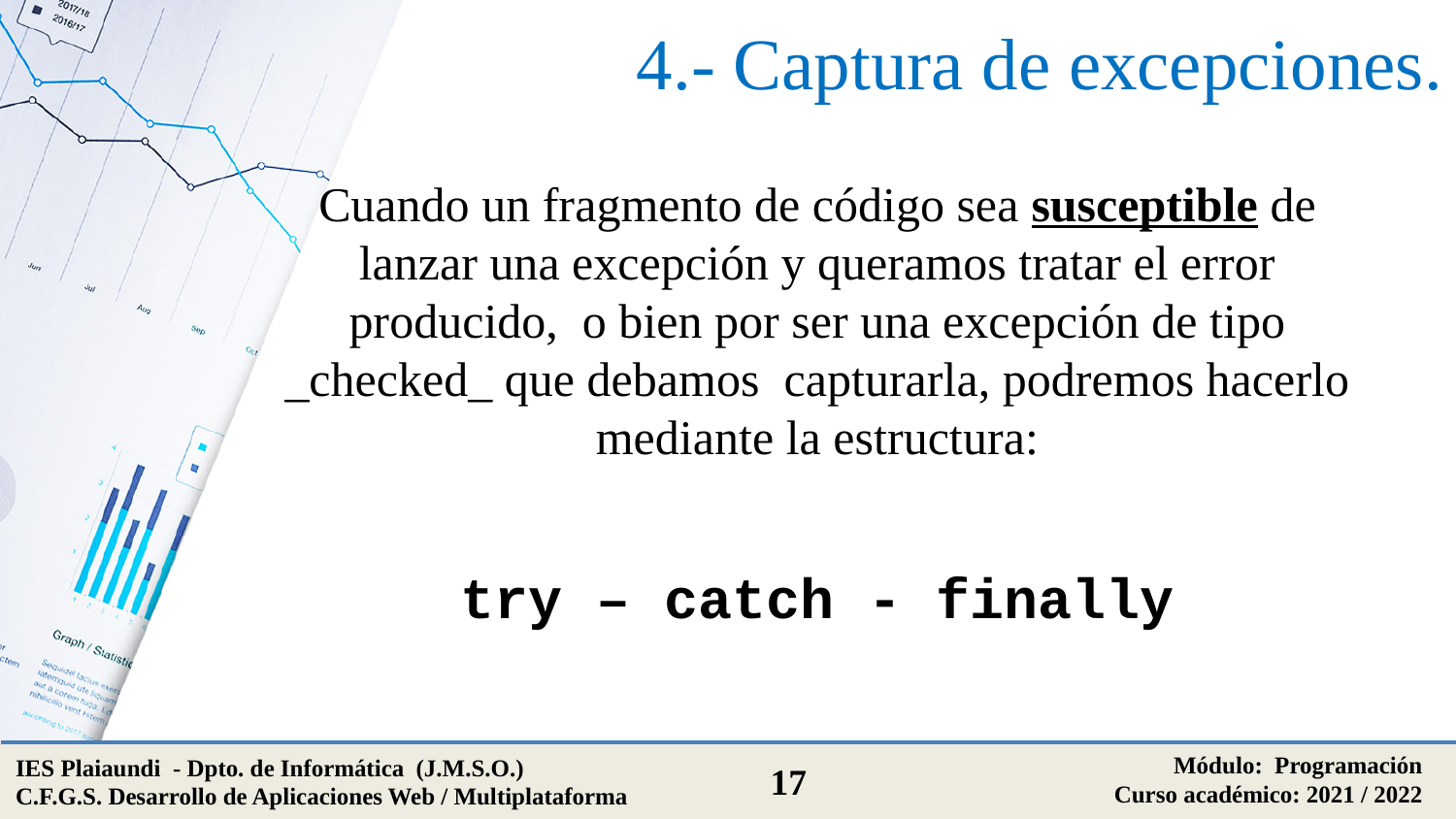

# 4.- Captura de excepciones.
Cuando un fragmento de código sea susceptible de lanzar una excepción y queramos tratar el error producido,  o bien por ser una excepción de tipo _checked_ que debamos  capturarla, podremos hacerlo mediante la estructura:
try – catch - finally

Módulo:  Programación
Curso académico: 2021 / 2022
IES Plaiaundi  - Dpto. de Informática  (J.M.S.O.)
C.F.G.S. Desarrollo de Aplicaciones Web / Multiplataforma
17